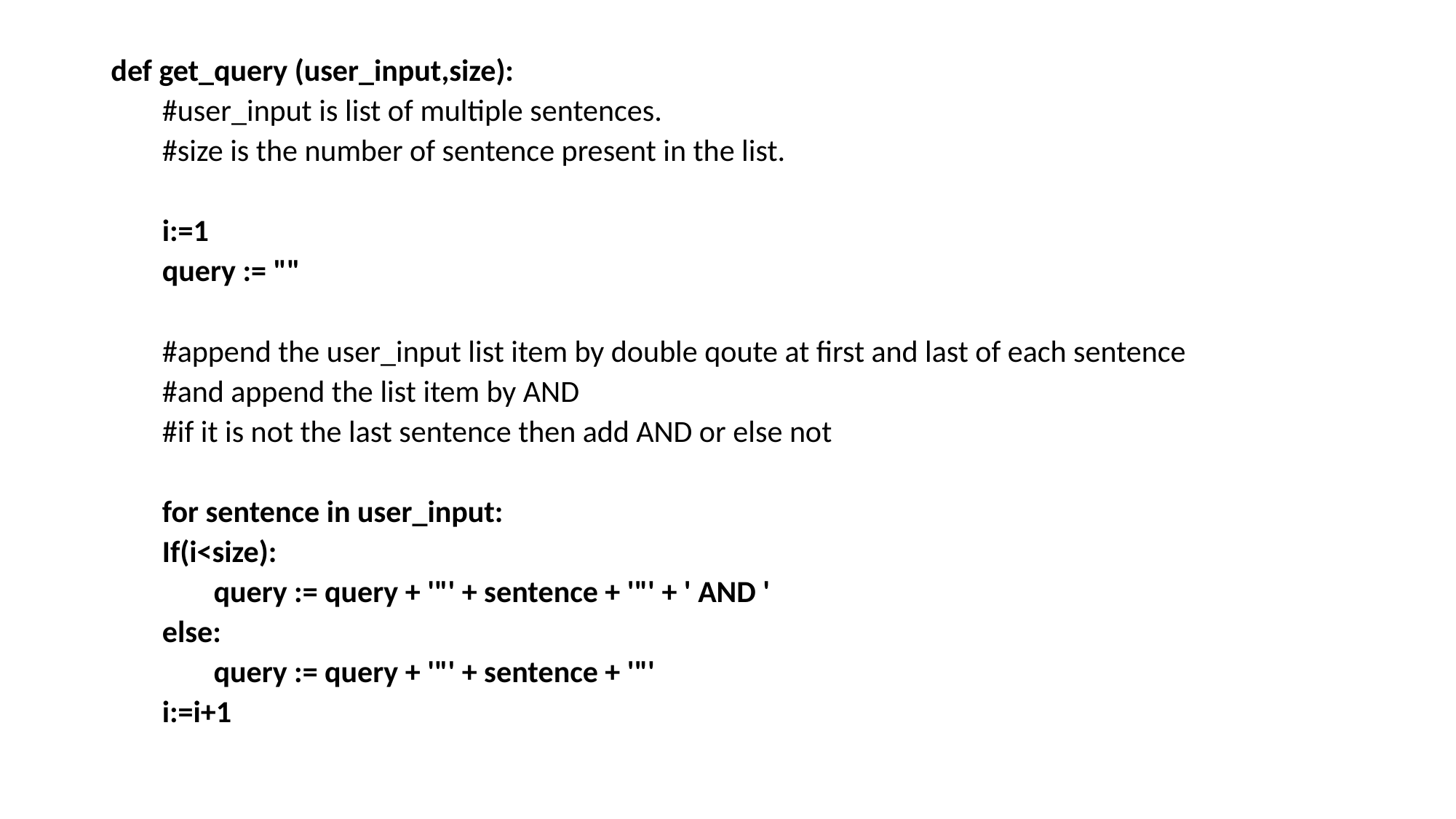

def get_query (user_input,size):
	#user_input is list of multiple sentences.
	#size is the number of sentence present in the list.

	i:=1
	query := ""

	#append the user_input list item by double qoute at first and last of each sentence
	#and append the list item by AND
	#if it is not the last sentence then add AND or else not

	for sentence in user_input:
    		If(i<size):
        			query := query + '"' + sentence + '"' + ' AND '
    		else:
        			query := query + '"' + sentence + '"'
    	i:=i+1